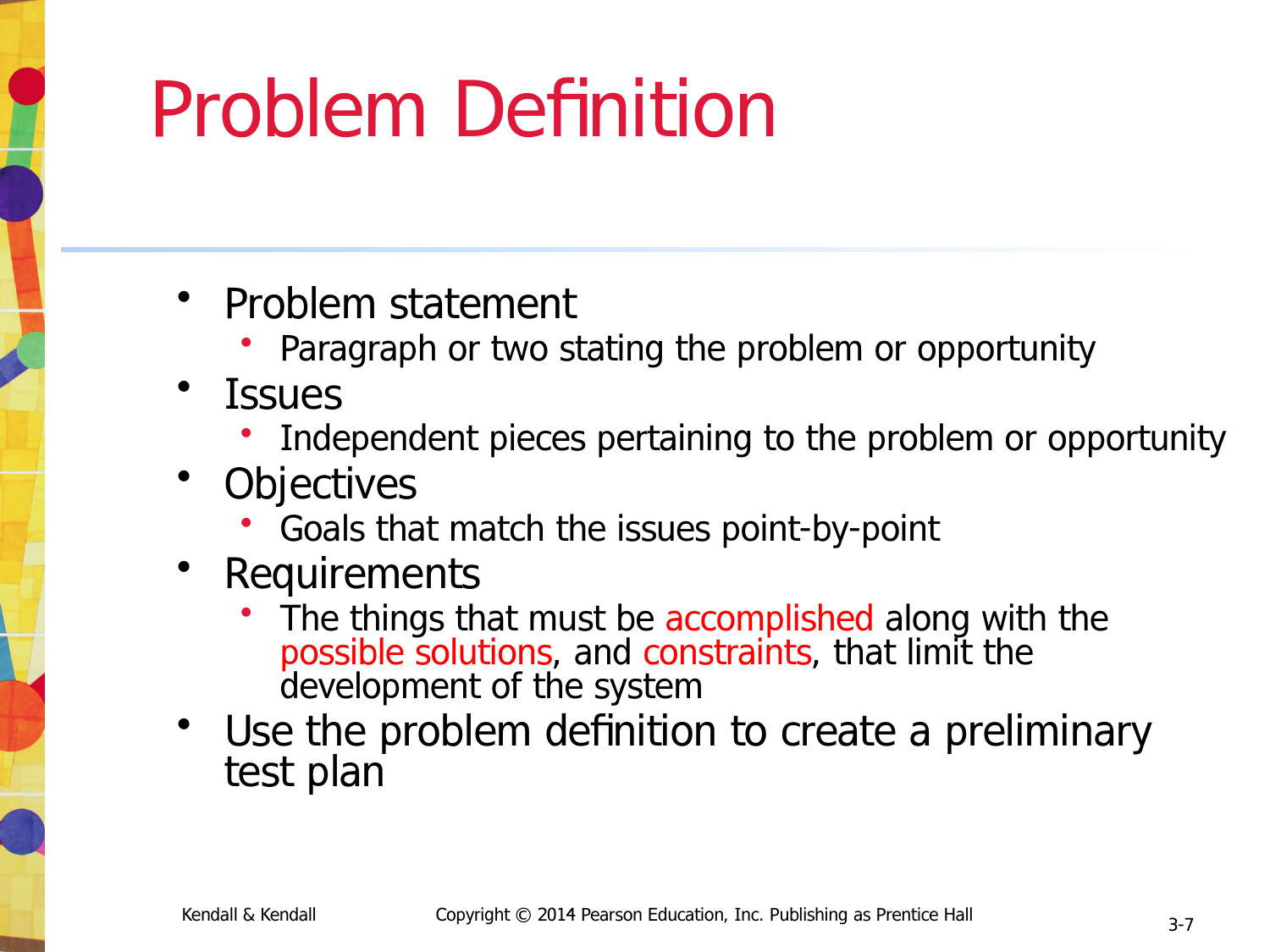

# Problem Definition
Problem statement
Paragraph or two stating the problem or opportunity
Issues
Independent pieces pertaining to the problem or opportunity
Objectives
Goals that match the issues point-by-point
Requirements
The things that must be accomplished along with the possible solutions, and constraints, that limit the development of the system
Use the problem definition to create a preliminary test plan
3-7